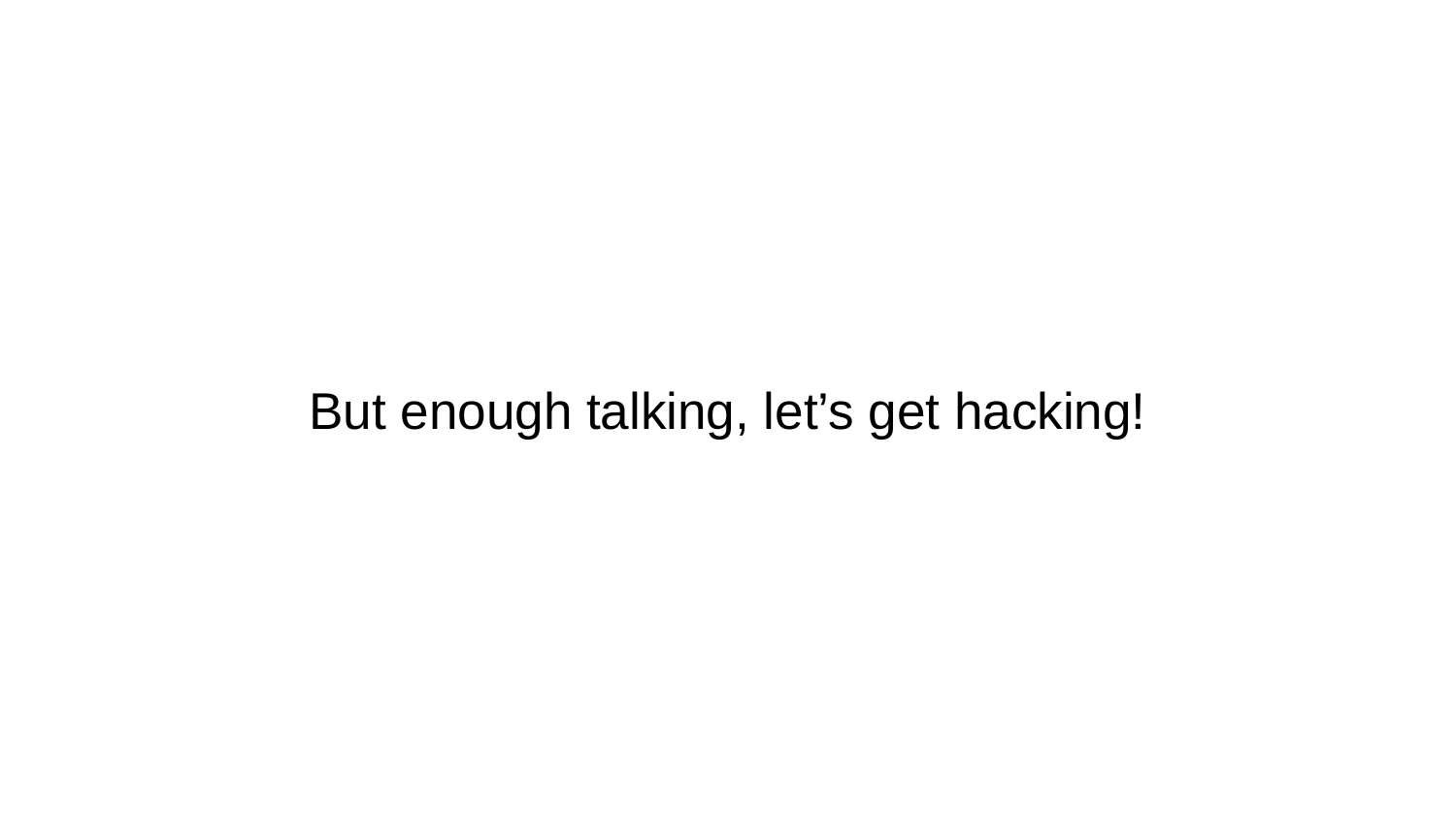

# But enough talking, let’s get hacking!